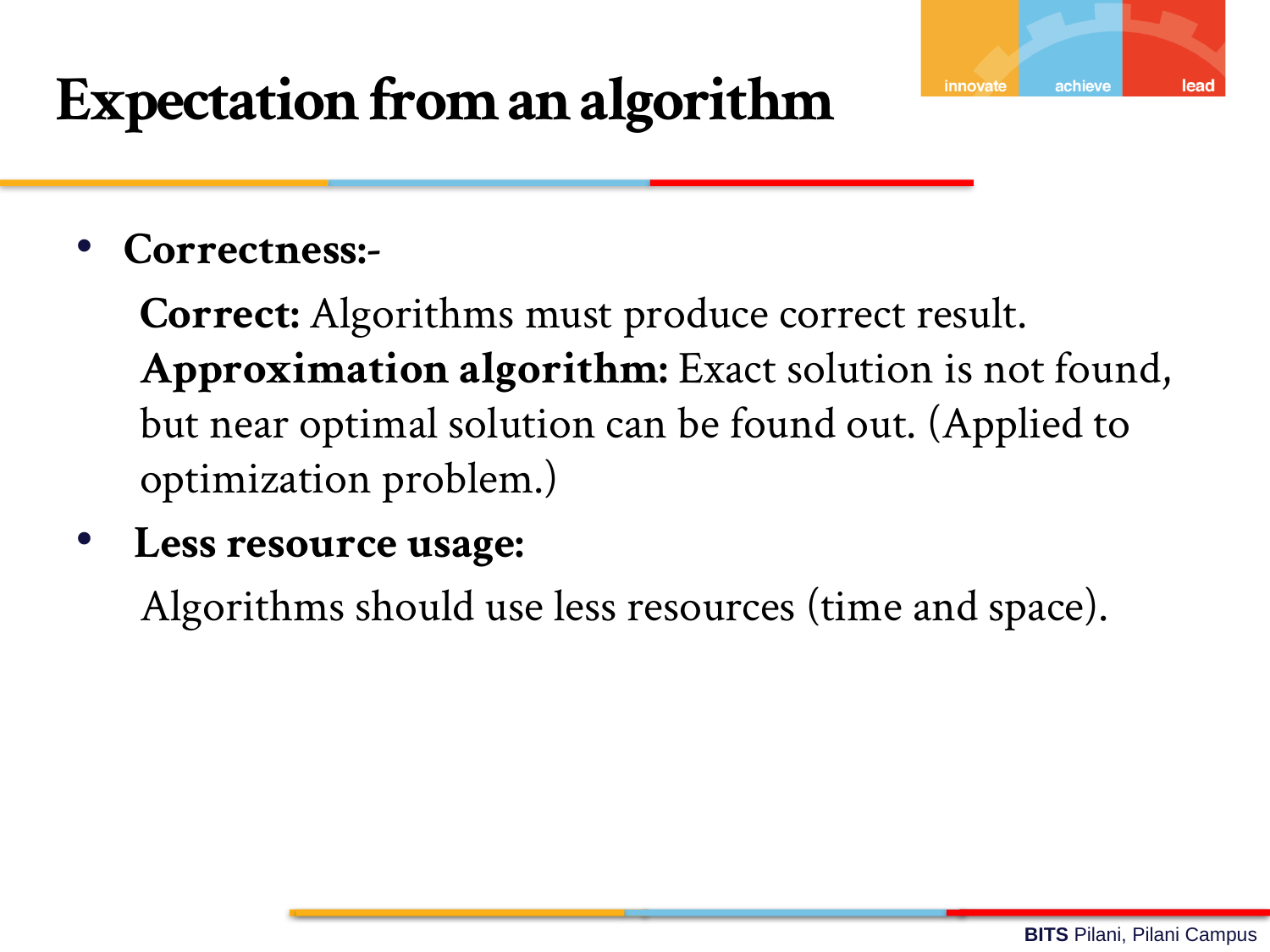

Expectation from an algorithm
Correctness:-
Correct: Algorithms must produce correct result. Approximation algorithm: Exact solution is not found, but near optimal solution can be found out. (Applied to optimization problem.)
 Less resource usage:
Algorithms should use less resources (time and space).